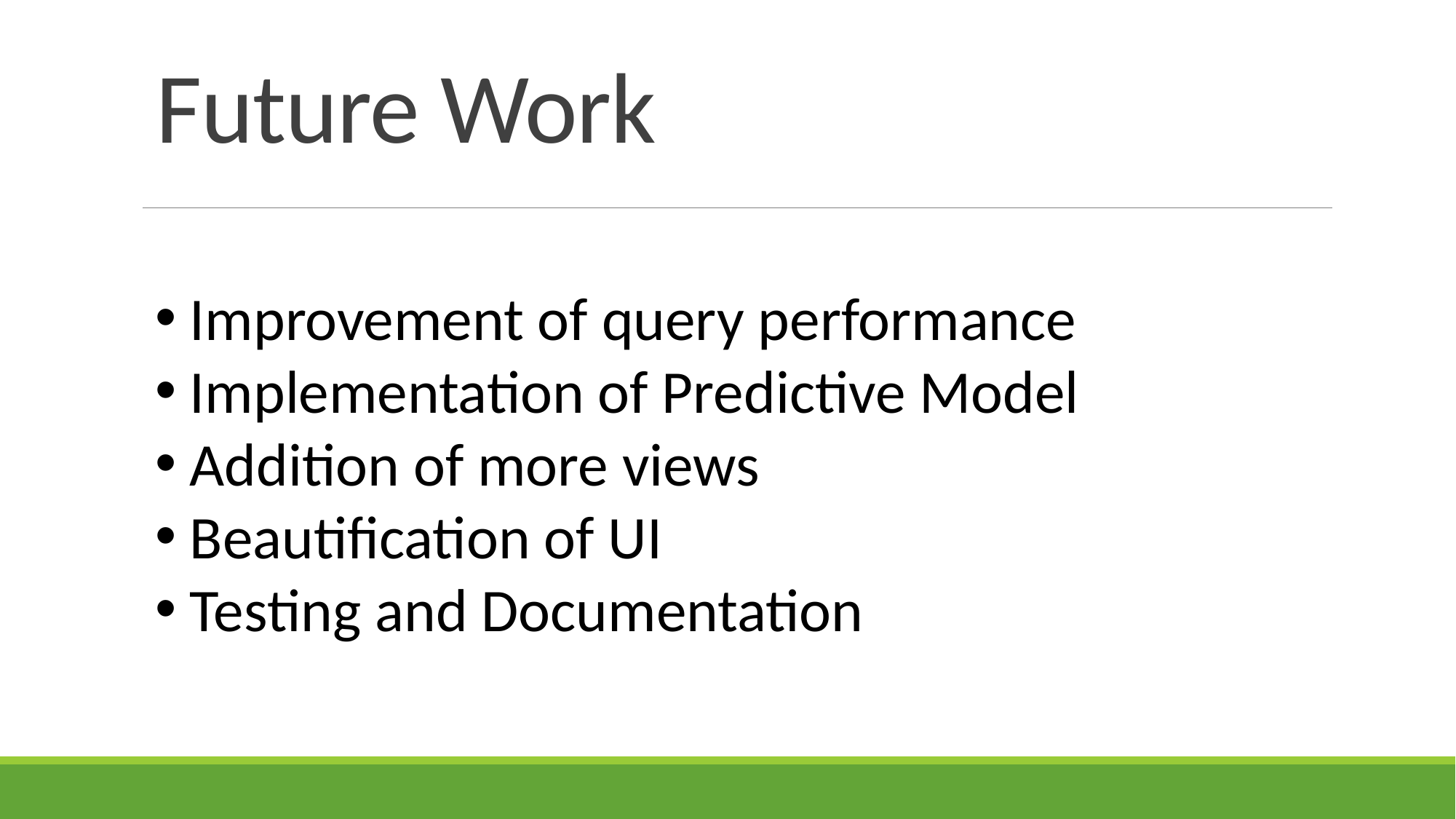

# Future Work
Improvement of query performance
Implementation of Predictive Model
Addition of more views
Beautification of UI
Testing and Documentation